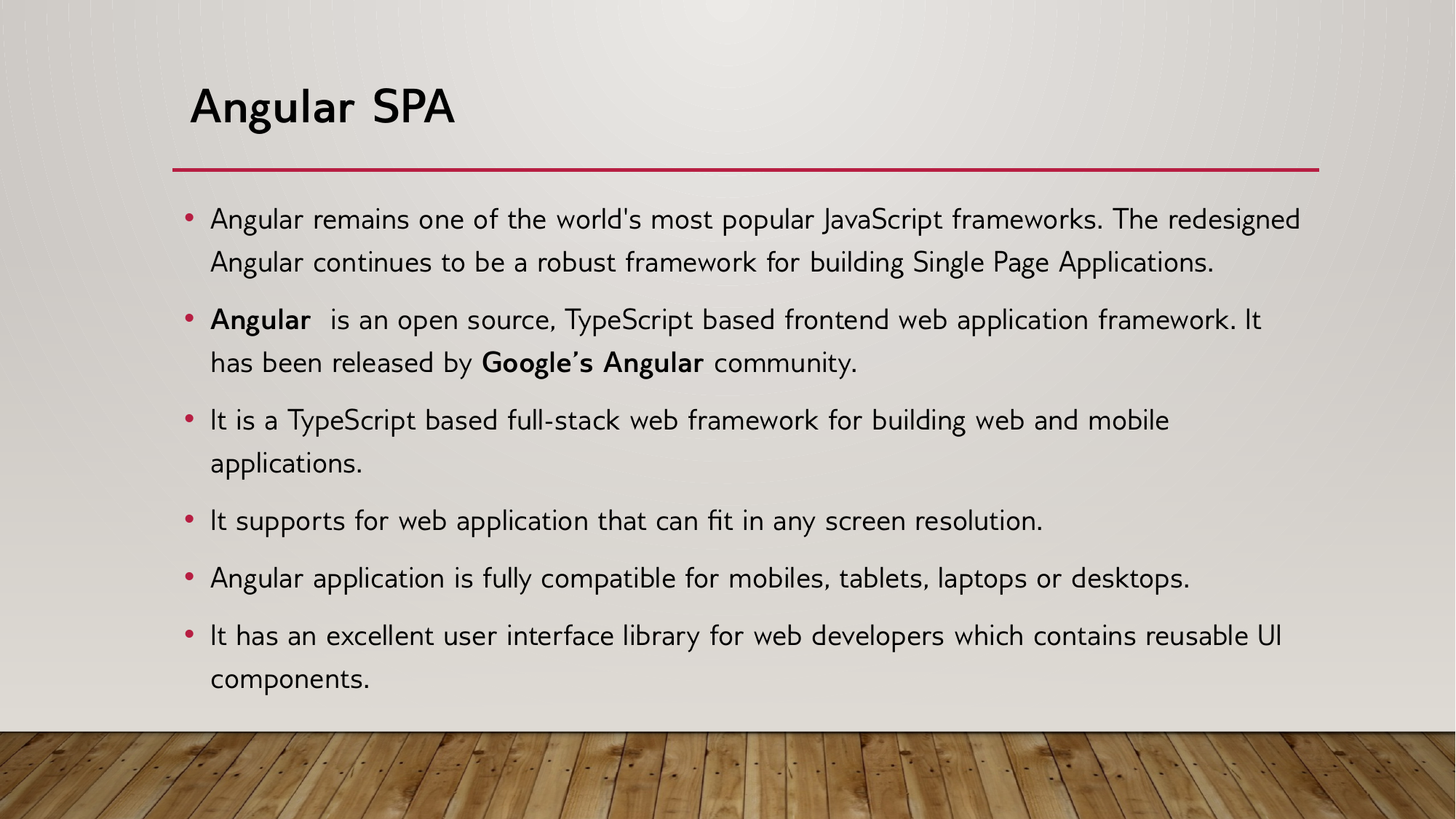

# Angular SPA
Angular remains one of the world's most popular JavaScript frameworks. The redesigned Angular continues to be a robust framework for building Single Page Applications.
Angular  is an open source, TypeScript based frontend web application framework. It has been released by Google’s Angular community.
It is a TypeScript based full-stack web framework for building web and mobile applications.
It supports for web application that can fit in any screen resolution.
Angular application is fully compatible for mobiles, tablets, laptops or desktops.
It has an excellent user interface library for web developers which contains reusable UI components.